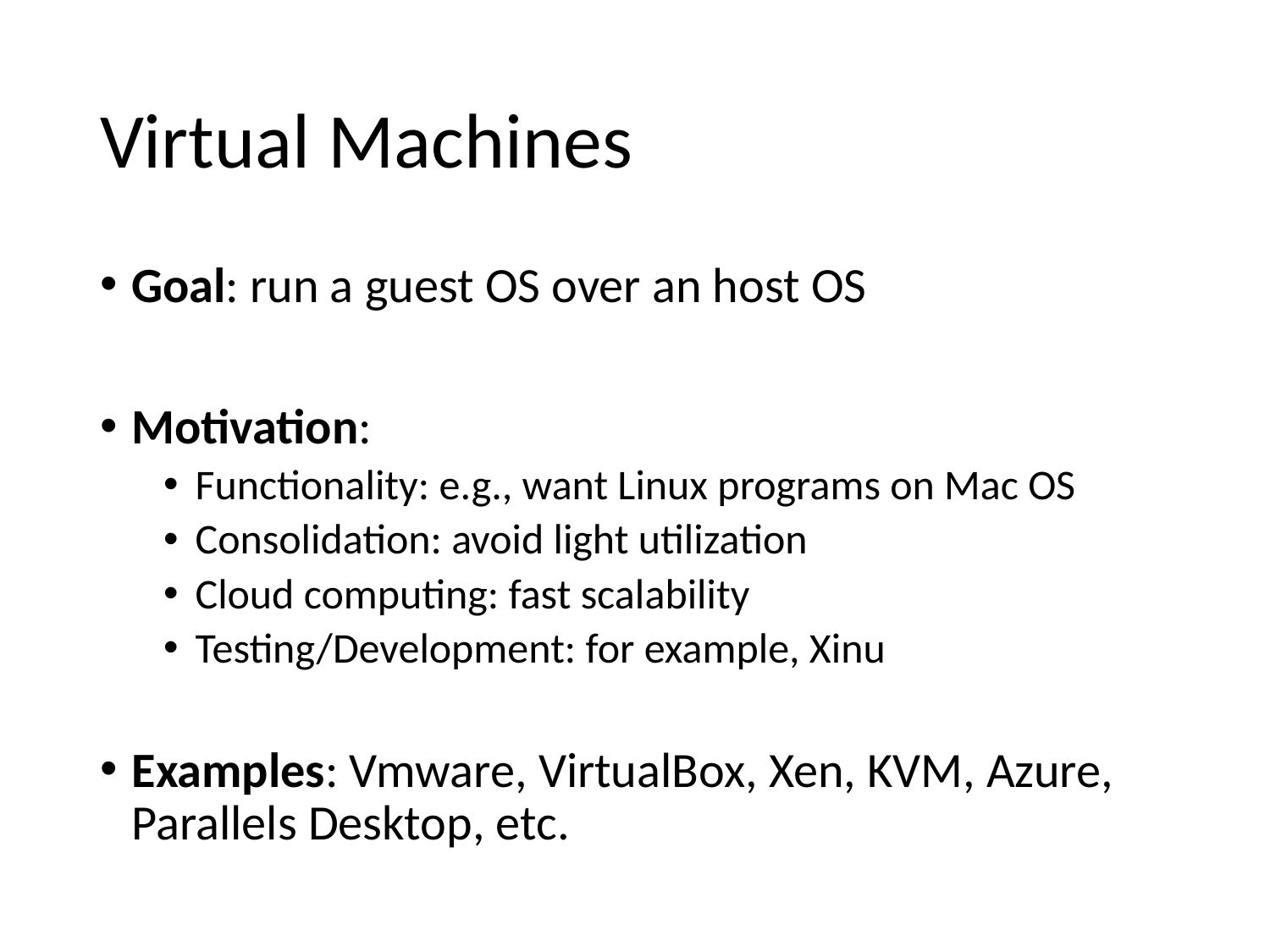

# Virtual Machines
Goal: run a guest OS over an host OS

Motivation:
Functionality: e.g., want Linux programs on Mac OS
Consolidation: avoid light utilization
Cloud computing: fast scalability
Testing/Development: for example, Xinu

Examples: Vmware, VirtualBox, Xen, KVM, Azure, Parallels Desktop, etc.